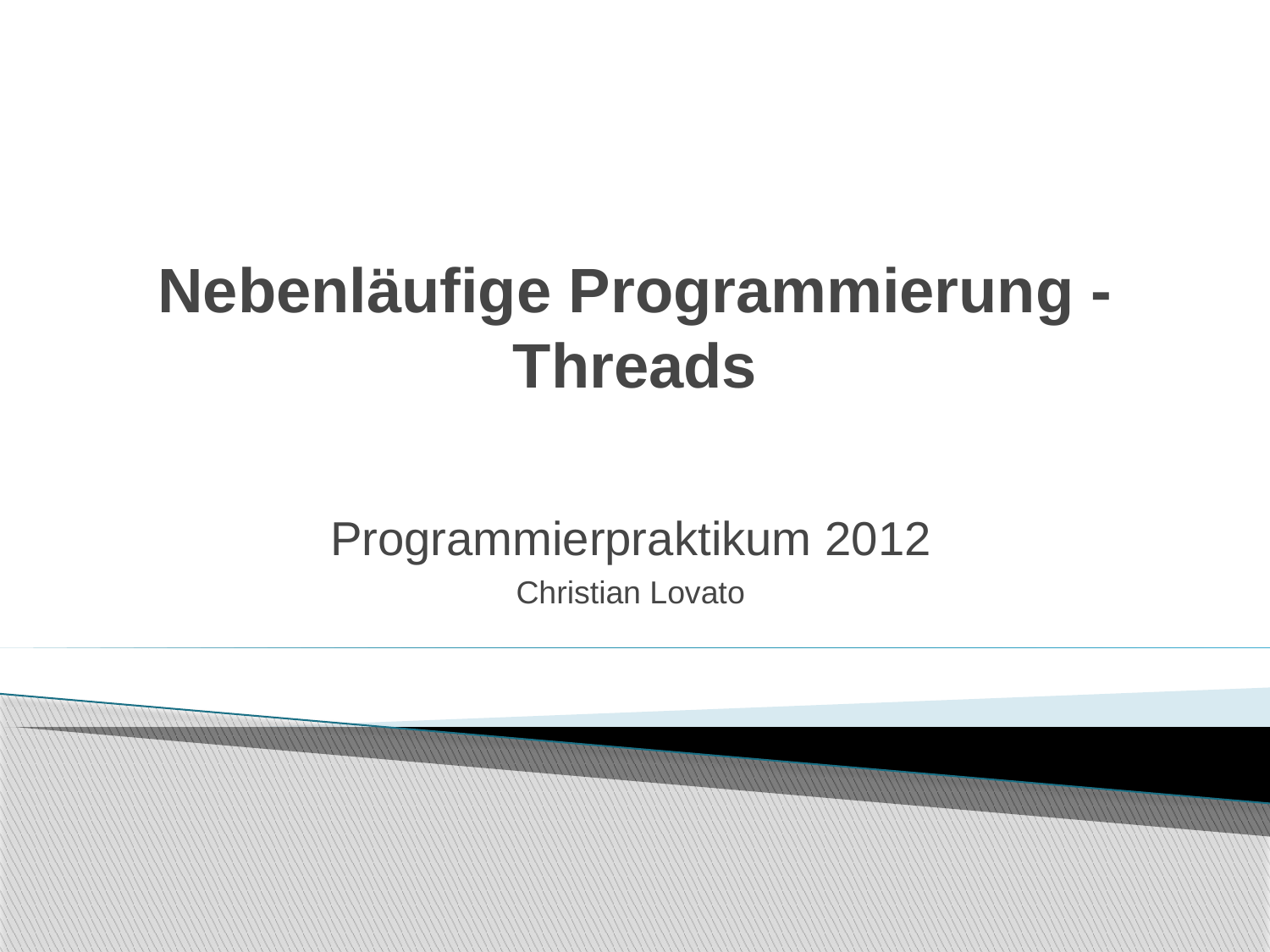

# Nebenläufige Programmierung - Threads
Programmierpraktikum 2012
Christian Lovato